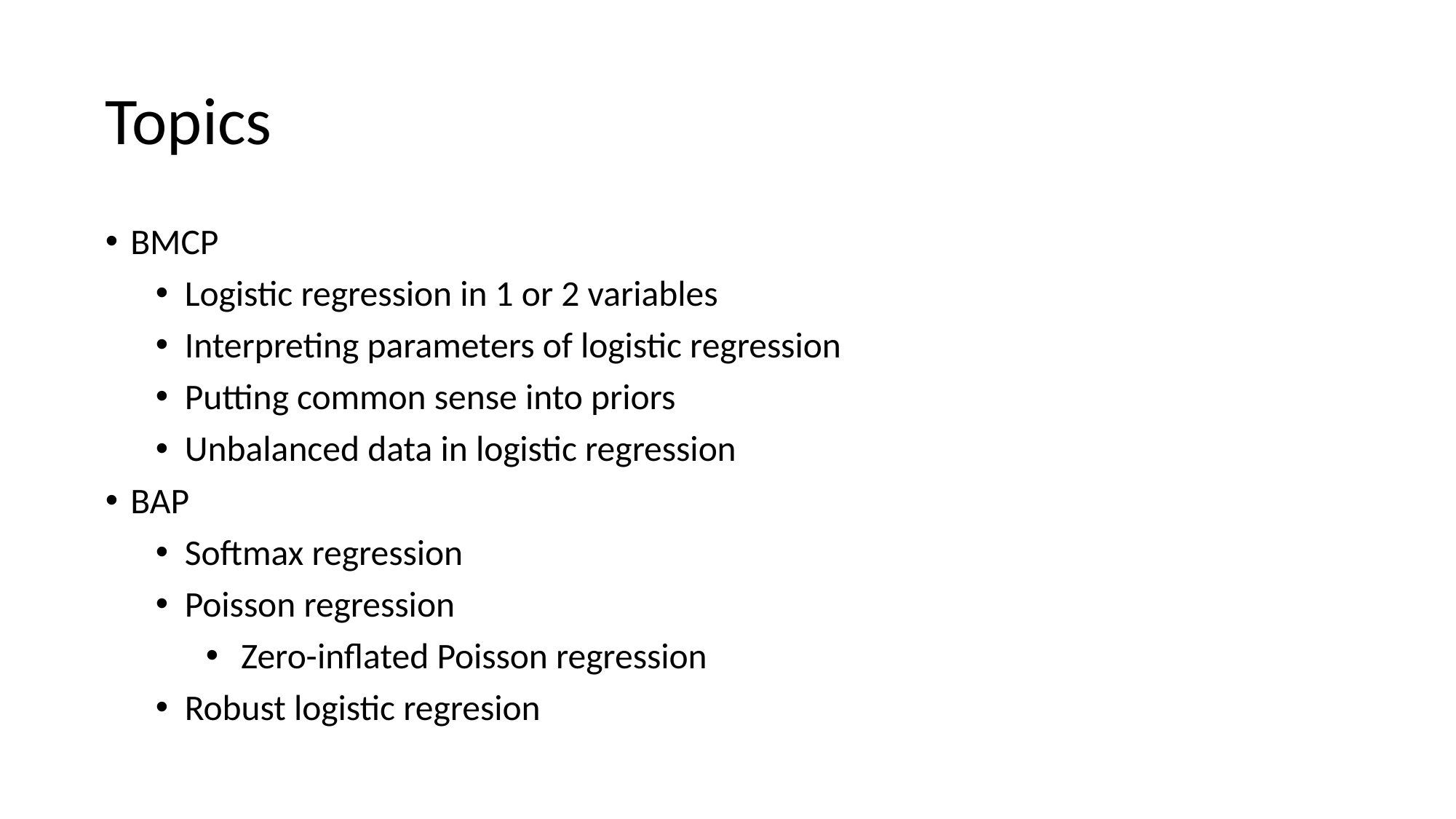

# Topics
BMCP
Logistic regression in 1 or 2 variables
Interpreting parameters of logistic regression
Putting common sense into priors
Unbalanced data in logistic regression
BAP
Softmax regression
Poisson regression
Zero-inflated Poisson regression
Robust logistic regresion